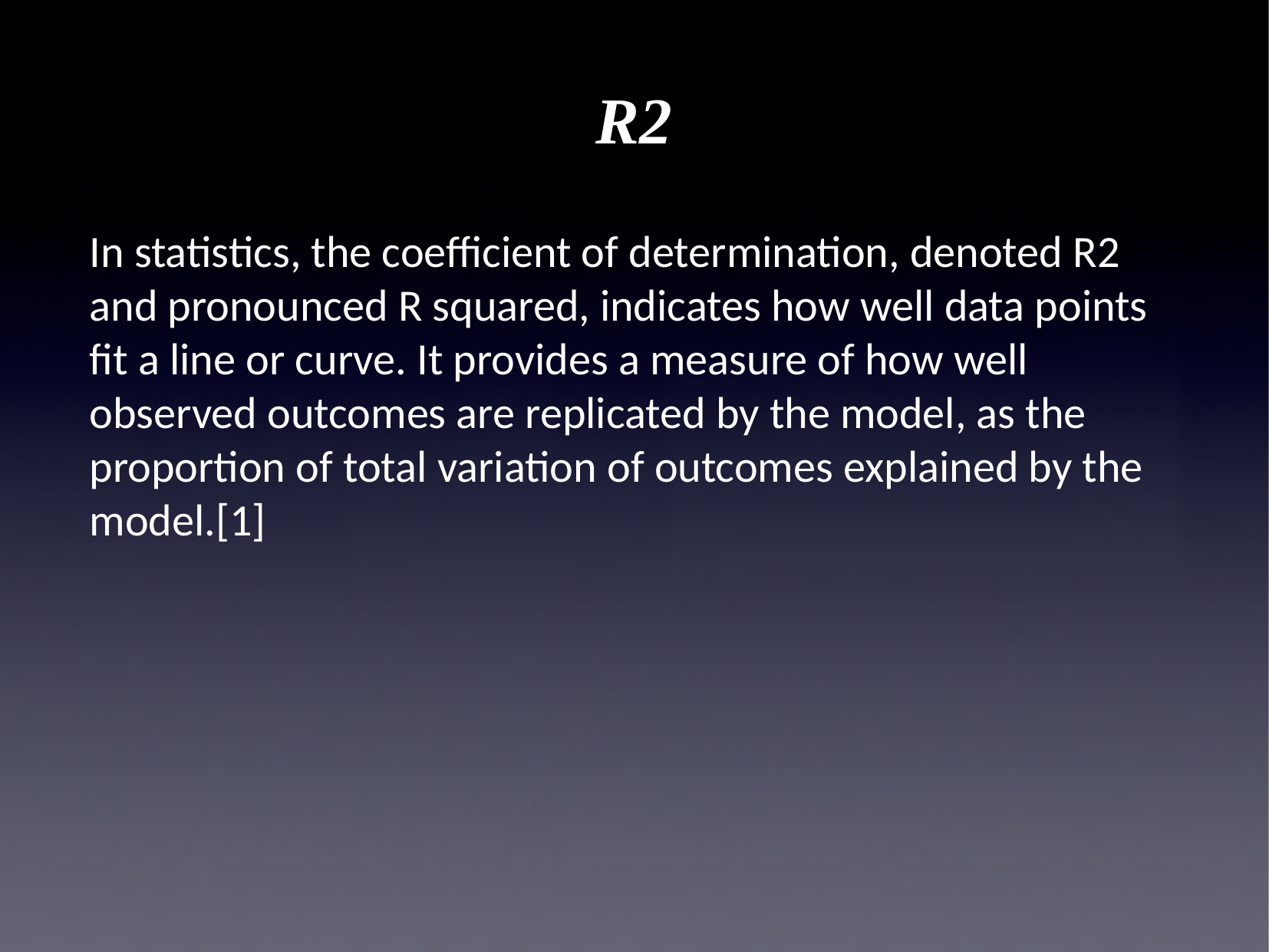

# R2
In statistics, the coefficient of determination, denoted R2 and pronounced R squared, indicates how well data points fit a line or curve. It provides a measure of how well observed outcomes are replicated by the model, as the proportion of total variation of outcomes explained by the model.[1]